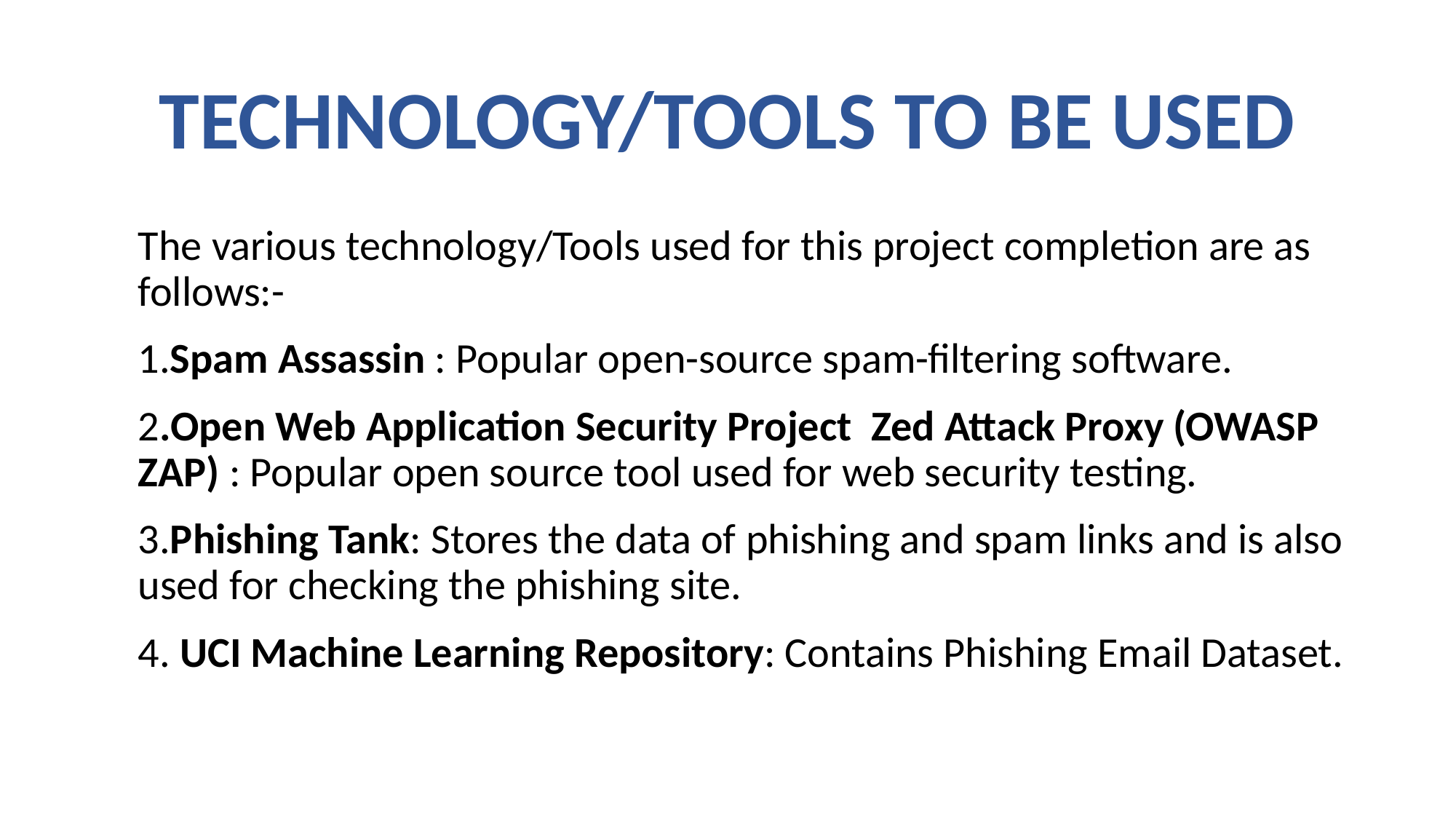

# TECHNOLOGY/TOOLS TO BE USED
The various technology/Tools used for this project completion are as follows:-
1.Spam Assassin : Popular open-source spam-filtering software.
2.Open Web Application Security Project  Zed Attack Proxy (OWASP ZAP) : Popular open source tool used for web security testing.
3.Phishing Tank: Stores the data of phishing and spam links and is also used for checking the phishing site.
4. UCI Machine Learning Repository: Contains Phishing Email Dataset.